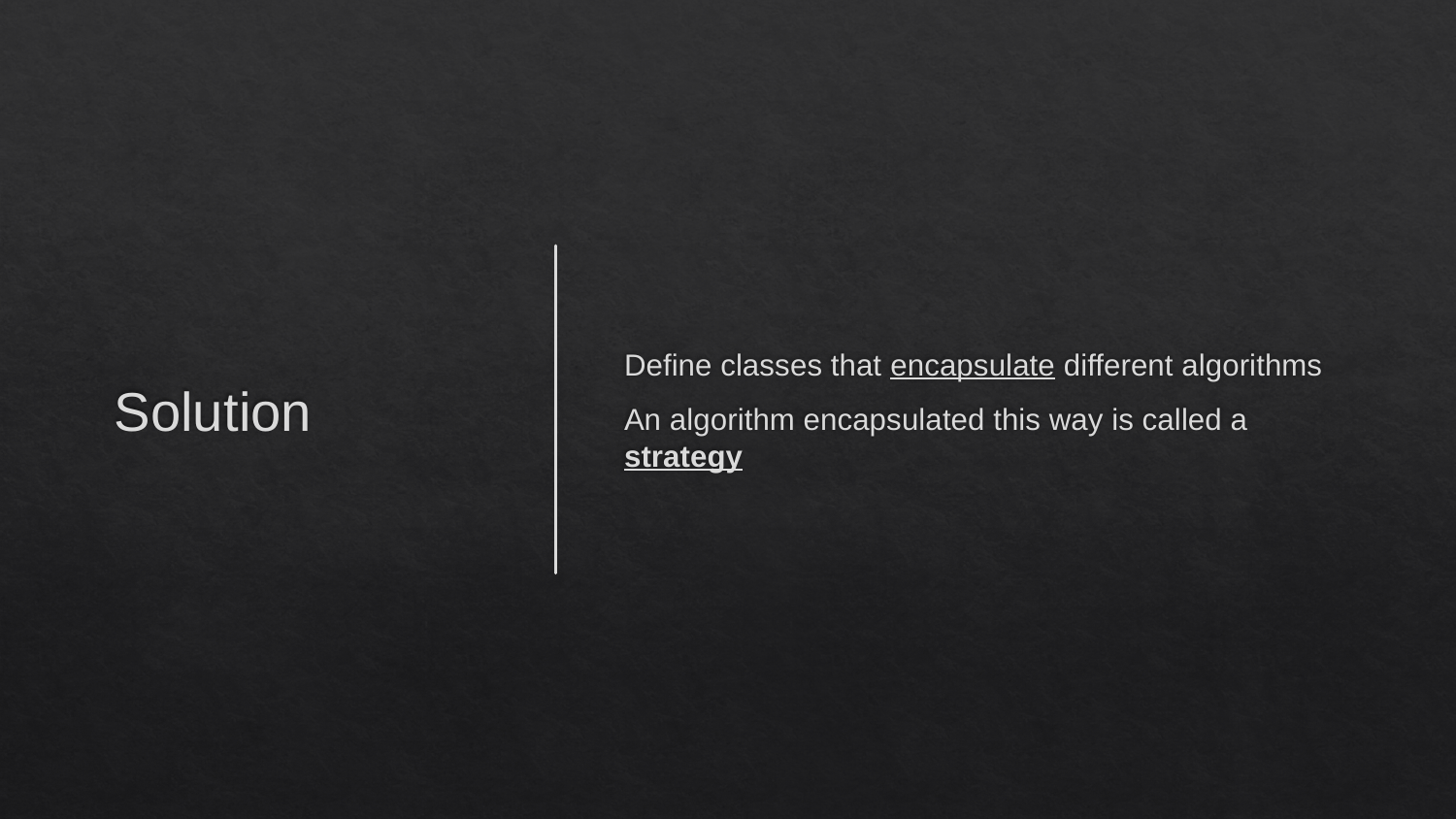

# Solution
Define classes that encapsulate different algorithms
An algorithm encapsulated this way is called a strategy